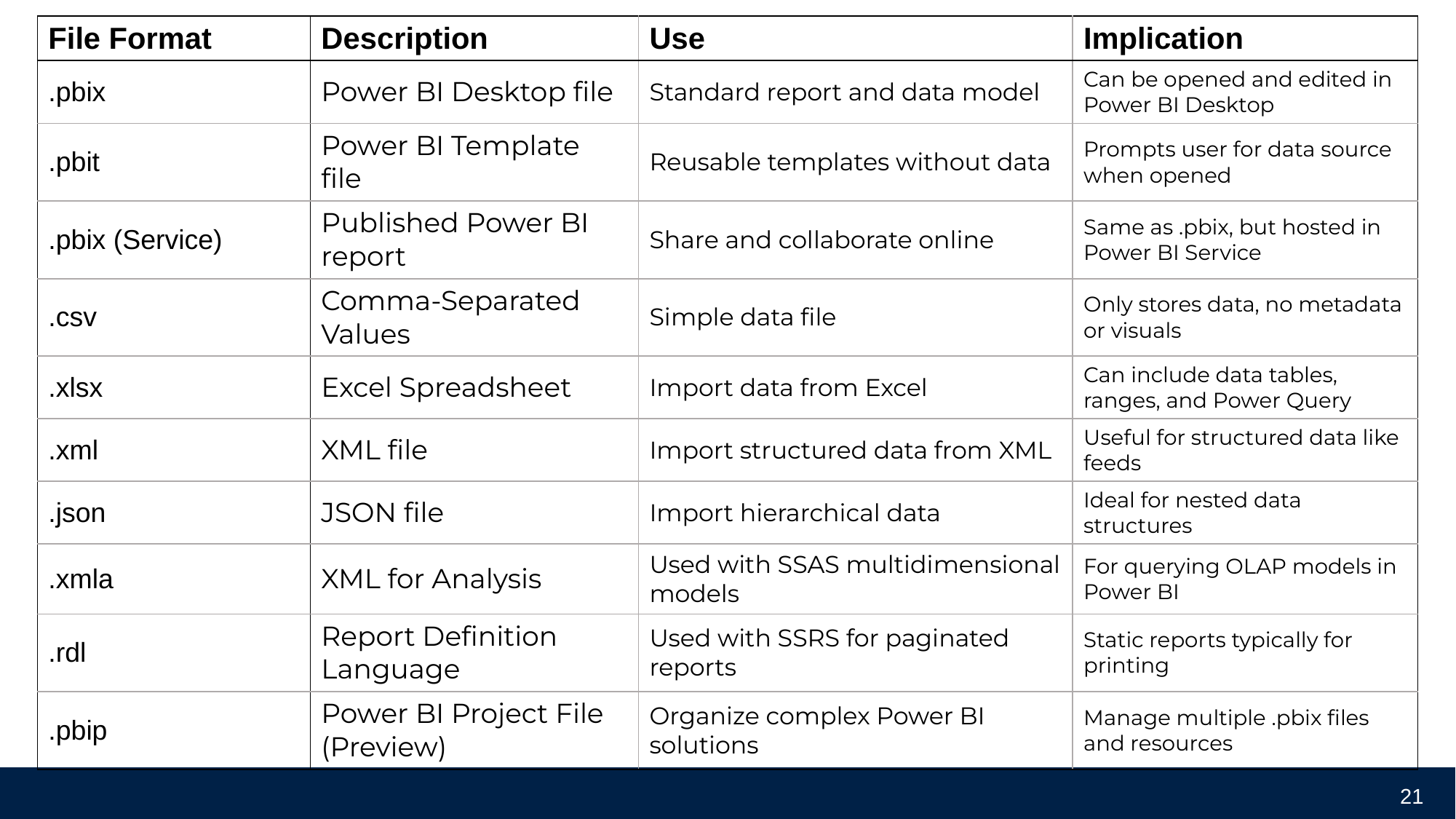

| File Format | Description | Use | Implication |
| --- | --- | --- | --- |
| .pbix | Power BI Desktop file | Standard report and data model | Can be opened and edited in Power BI Desktop |
| .pbit | Power BI Template file | Reusable templates without data | Prompts user for data source when opened |
| .pbix (Service) | Published Power BI report | Share and collaborate online | Same as .pbix, but hosted in Power BI Service |
| .csv | Comma-Separated Values | Simple data file | Only stores data, no metadata or visuals |
| .xlsx | Excel Spreadsheet | Import data from Excel | Can include data tables, ranges, and Power Query |
| .xml | XML file | Import structured data from XML | Useful for structured data like feeds |
| .json | JSON file | Import hierarchical data | Ideal for nested data structures |
| .xmla | XML for Analysis | Used with SSAS multidimensional models | For querying OLAP models in Power BI |
| .rdl | Report Definition Language | Used with SSRS for paginated reports | Static reports typically for printing |
| .pbip | Power BI Project File (Preview) | Organize complex Power BI solutions | Manage multiple .pbix files and resources |